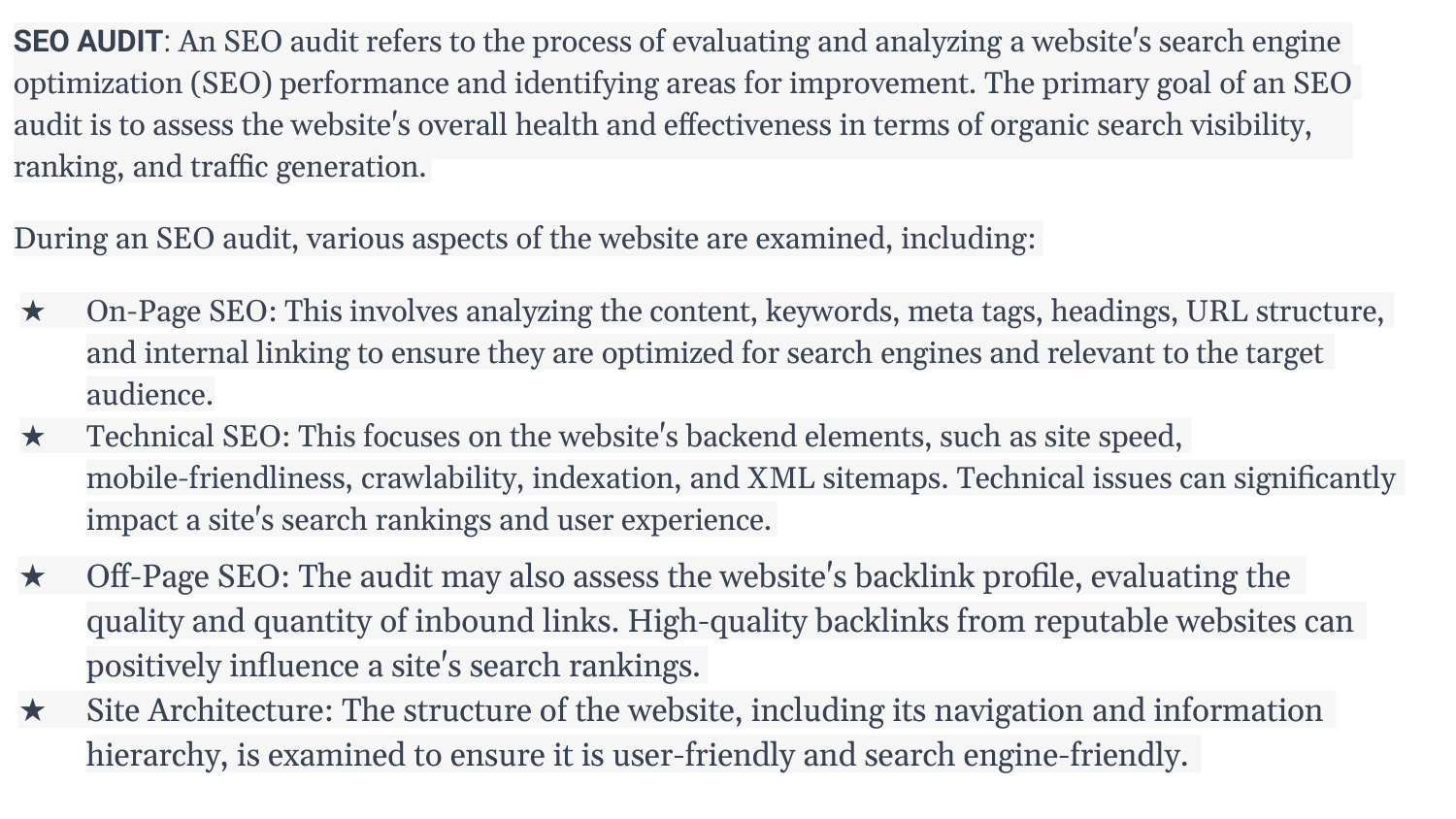

# SEO AUDIT: An SEO audit refers to the process of evaluating and analyzing a website's search engine
optimization (SEO) performance and identifying areas for improvement. The primary goal of an SEO
audit is to assess the website's overall health and effectiveness in terms of organic search visibility,
ranking, and traffic generation.
During an SEO audit, various aspects of the website are examined, including:

★	On-Page SEO: This involves analyzing the content, keywords, meta tags, headings, URL structure,
and internal linking to ensure they are optimized for search engines and relevant to the target
audience.
★	Technical SEO: This focuses on the website's backend elements, such as site speed,
mobile-friendliness, crawlability, indexation, and XML sitemaps. Technical issues can significantly
impact a site's search rankings and user experience.
★	Off-Page SEO: The audit may also assess the website's backlink profile, evaluating the
quality and quantity of inbound links. High-quality backlinks from reputable websites can
positively influence a site's search rankings.
★	Site Architecture: The structure of the website, including its navigation and information
hierarchy, is examined to ensure it is user-friendly and search engine-friendly.